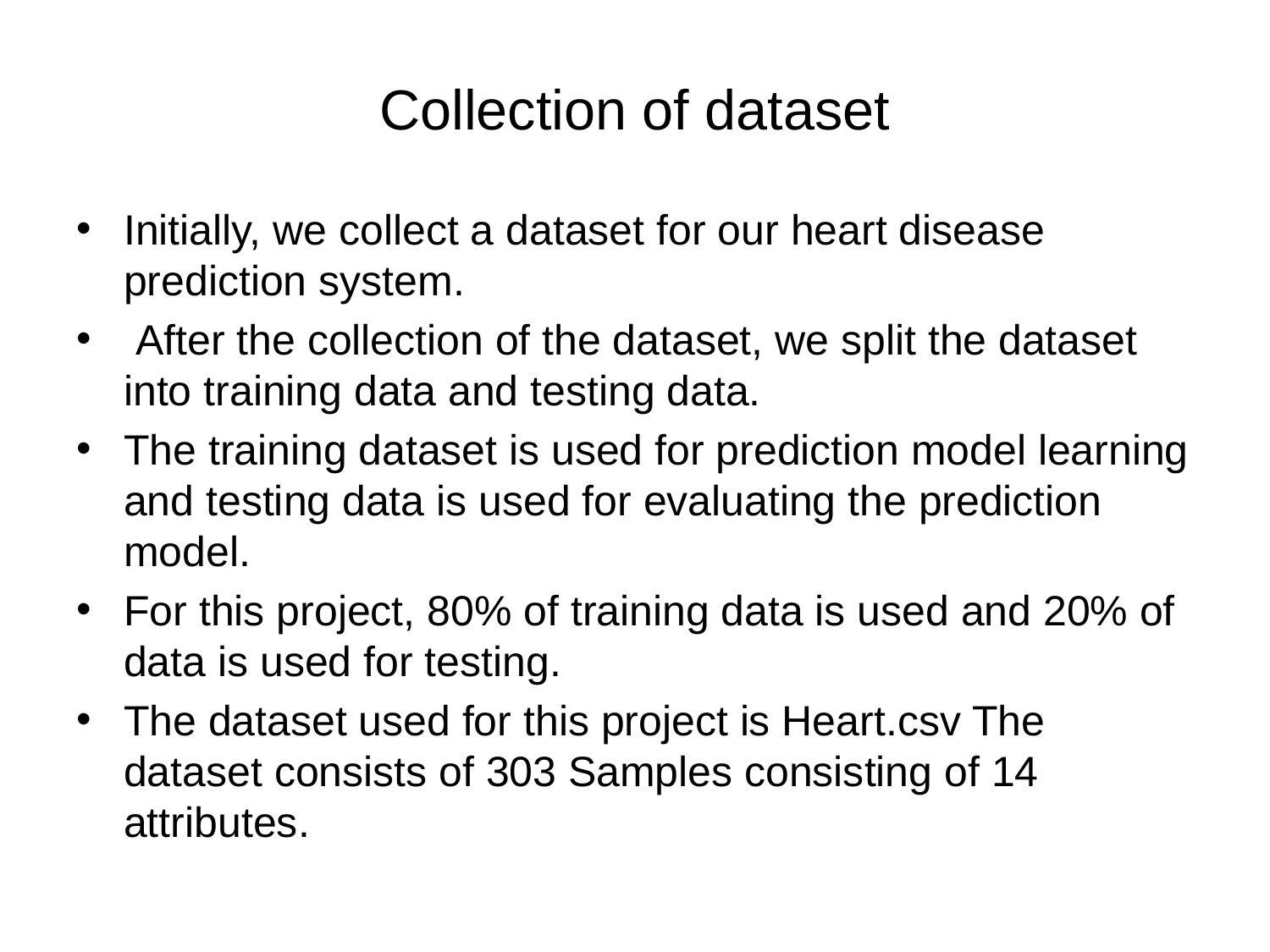

# Collection of dataset
Initially, we collect a dataset for our heart disease prediction system.
 After the collection of the dataset, we split the dataset into training data and testing data.
The training dataset is used for prediction model learning and testing data is used for evaluating the prediction model.
For this project, 80% of training data is used and 20% of data is used for testing.
The dataset used for this project is Heart.csv The dataset consists of 303 Samples consisting of 14 attributes.